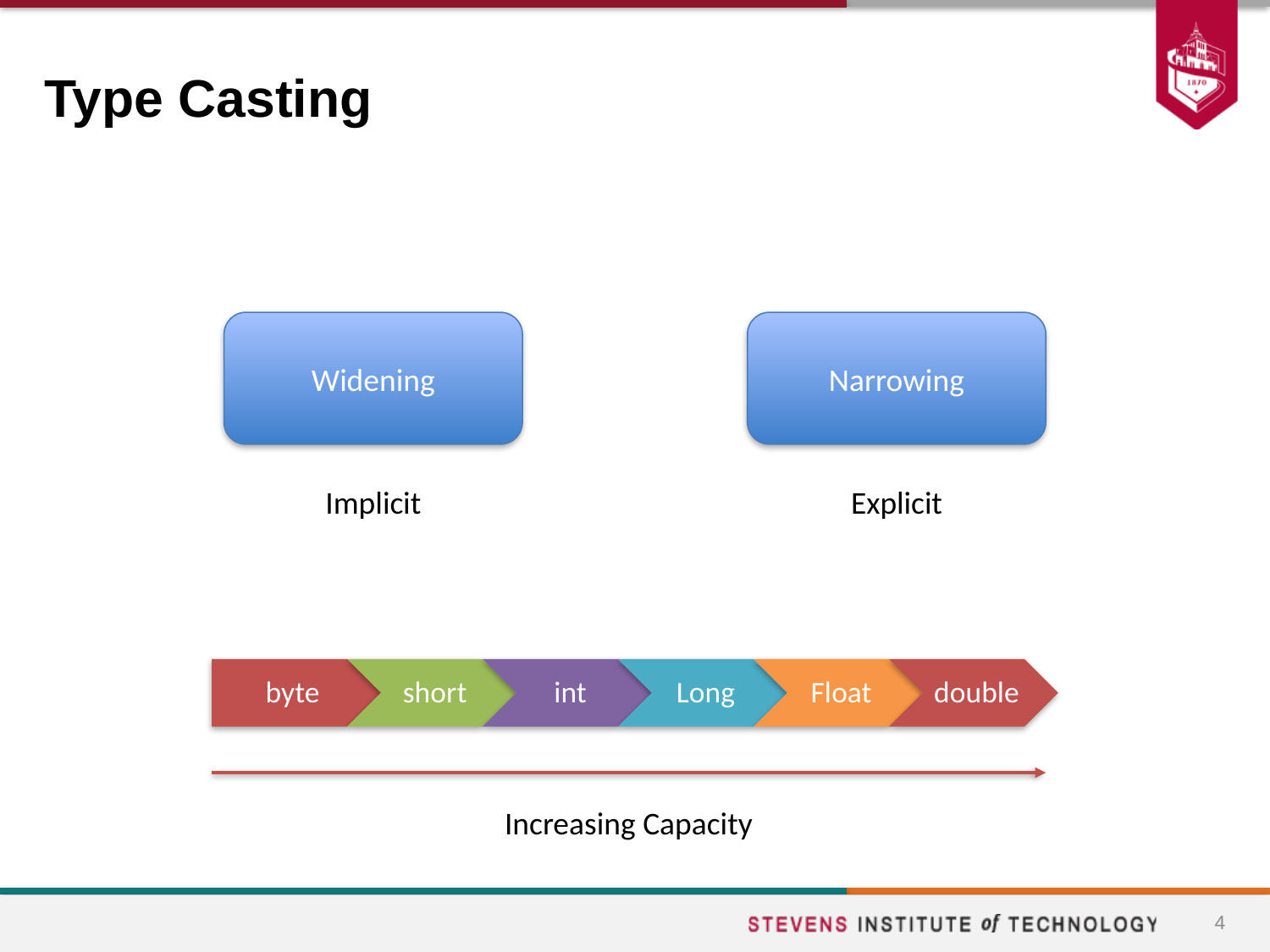

# Type Casting
Widening
Narrowing
byte
short
int
Long
Float
double
Implicit
Explicit
Increasing Capacity
4